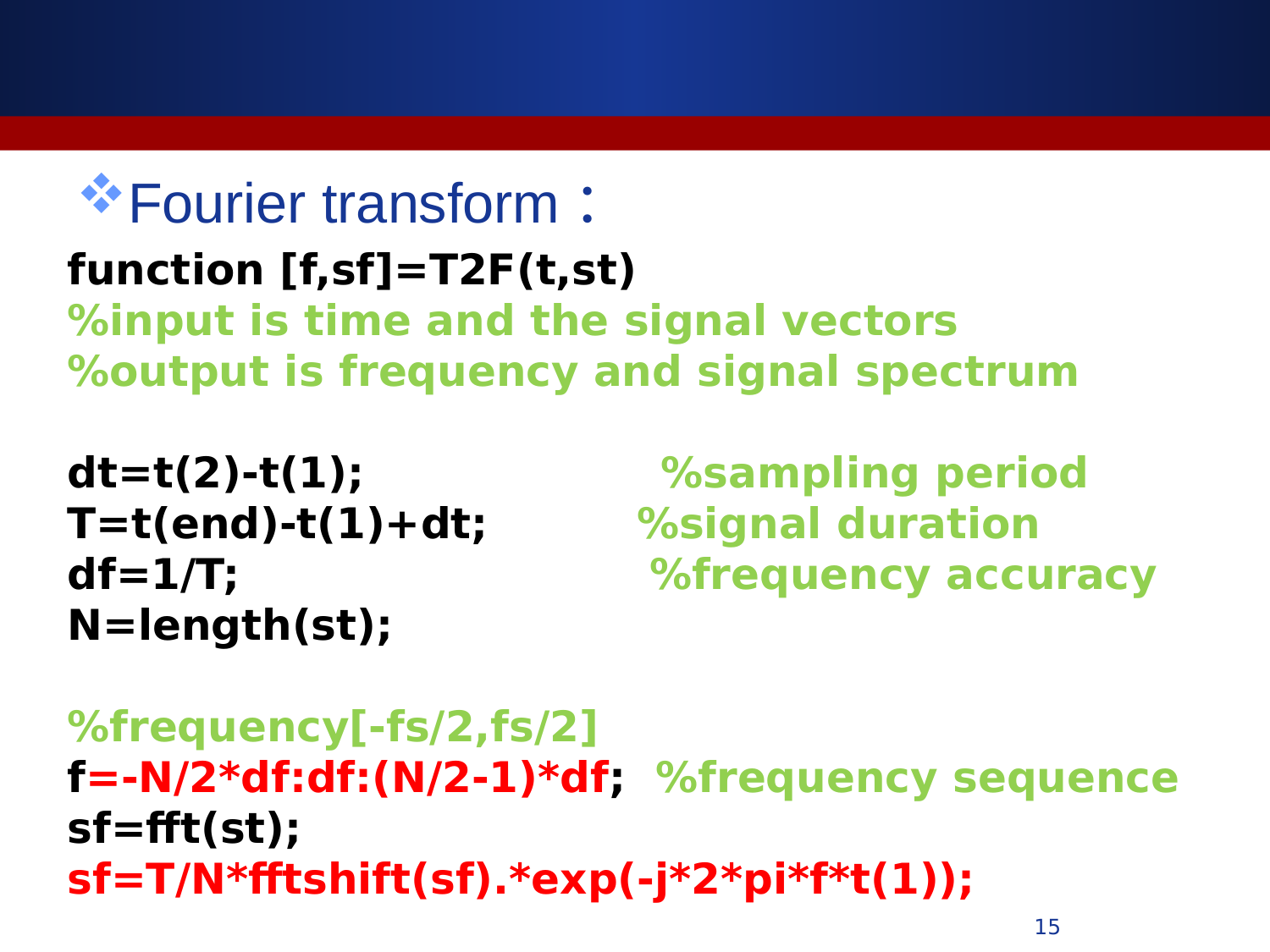

Fourier transform：
function [f,sf]=T2F(t,st)
%input is time and the signal vectors
%output is frequency and signal spectrum

dt=t(2)-t(1);                    %sampling period
T=t(end)-t(1)+dt;          %signal duration
df=1/T; 			     %frequency accuracy
N=length(st);

%frequency[-fs/2,fs/2]
f=-N/2*df:df:(N/2-1)*df;  %frequency sequence
sf=fft(st);
sf=T/N*fftshift(sf).*exp(-j*2*pi*f*t(1));
15